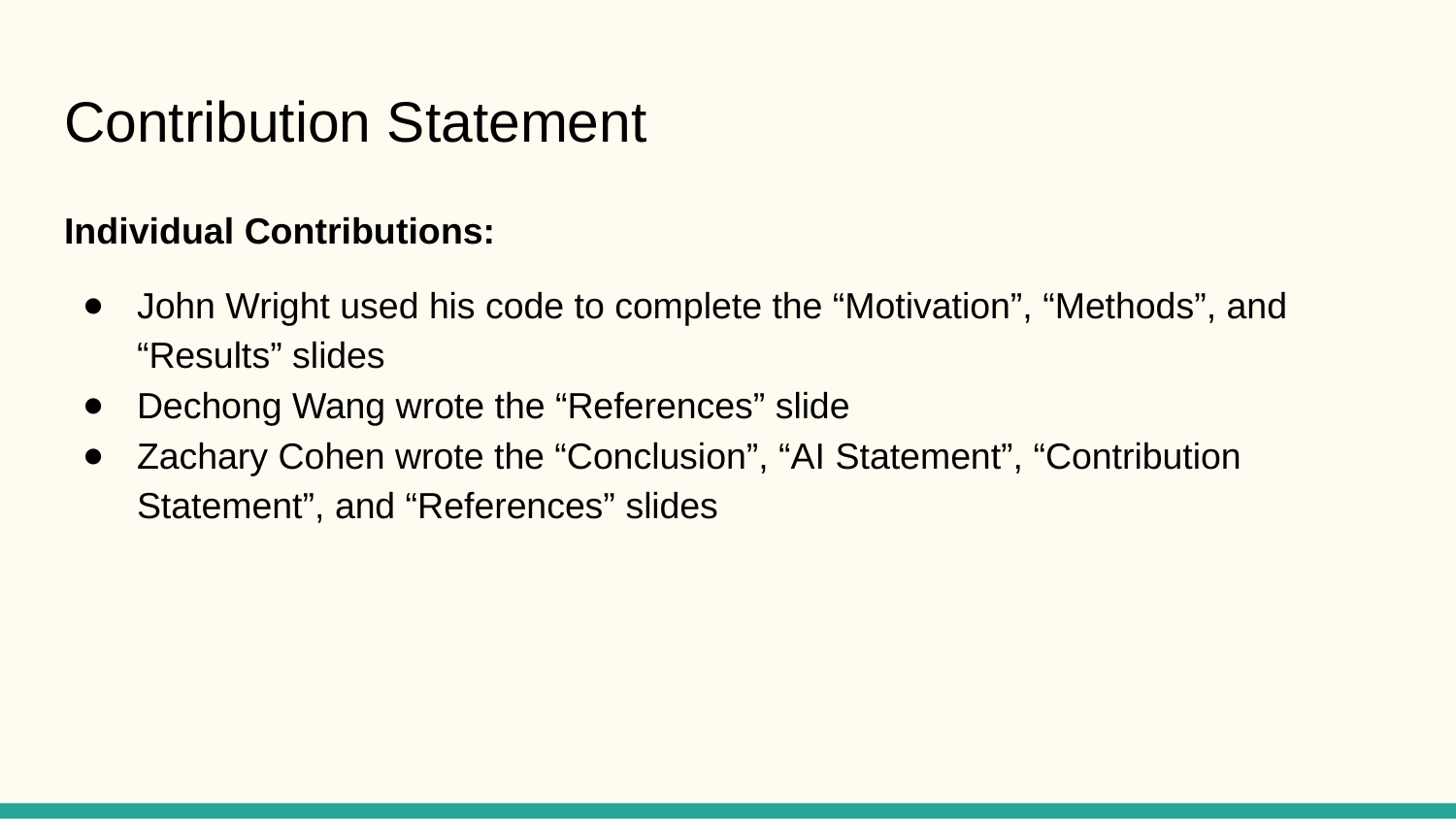

# Contribution Statement
Individual Contributions:
John Wright used his code to complete the “Motivation”, “Methods”, and “Results” slides
Dechong Wang wrote the “References” slide
Zachary Cohen wrote the “Conclusion”, “AI Statement”, “Contribution Statement”, and “References” slides